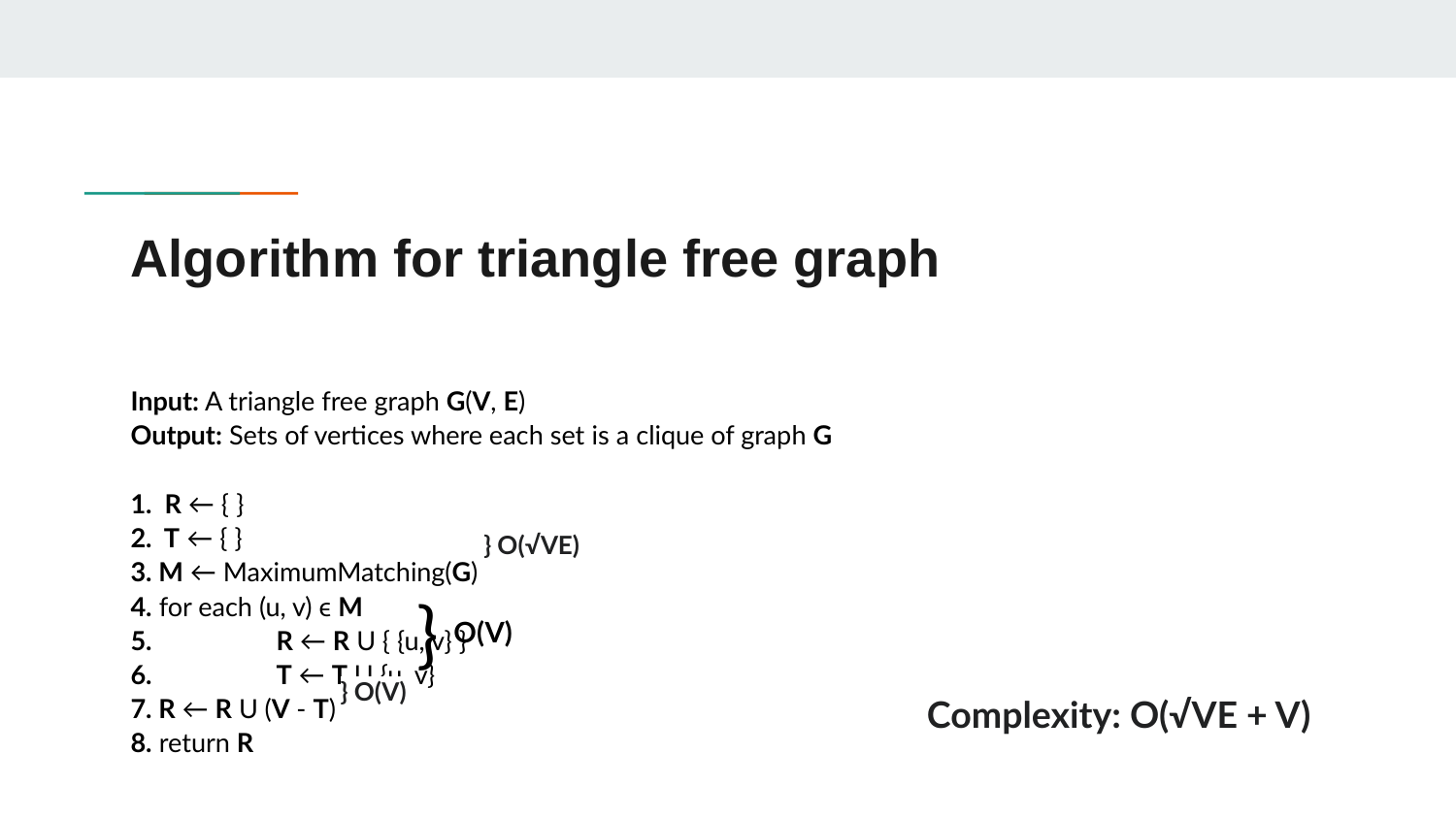

# Algorithm for triangle free graph

Input: A triangle free graph G(V, E)
Output: Sets of vertices where each set is a clique of graph G

1.  R ← { }
2.  T ← { }
3. M ← MaximumMatching(G)
4. for each (u, v) ϵ M
5. 	R ← R U { {u, v} }
6. 	T ← T U {u, v}
7. R ← R U (V - T)
8. return R

} O(√VE)
}
O(V)
} O(V)
Complexity: O(√VE + V)